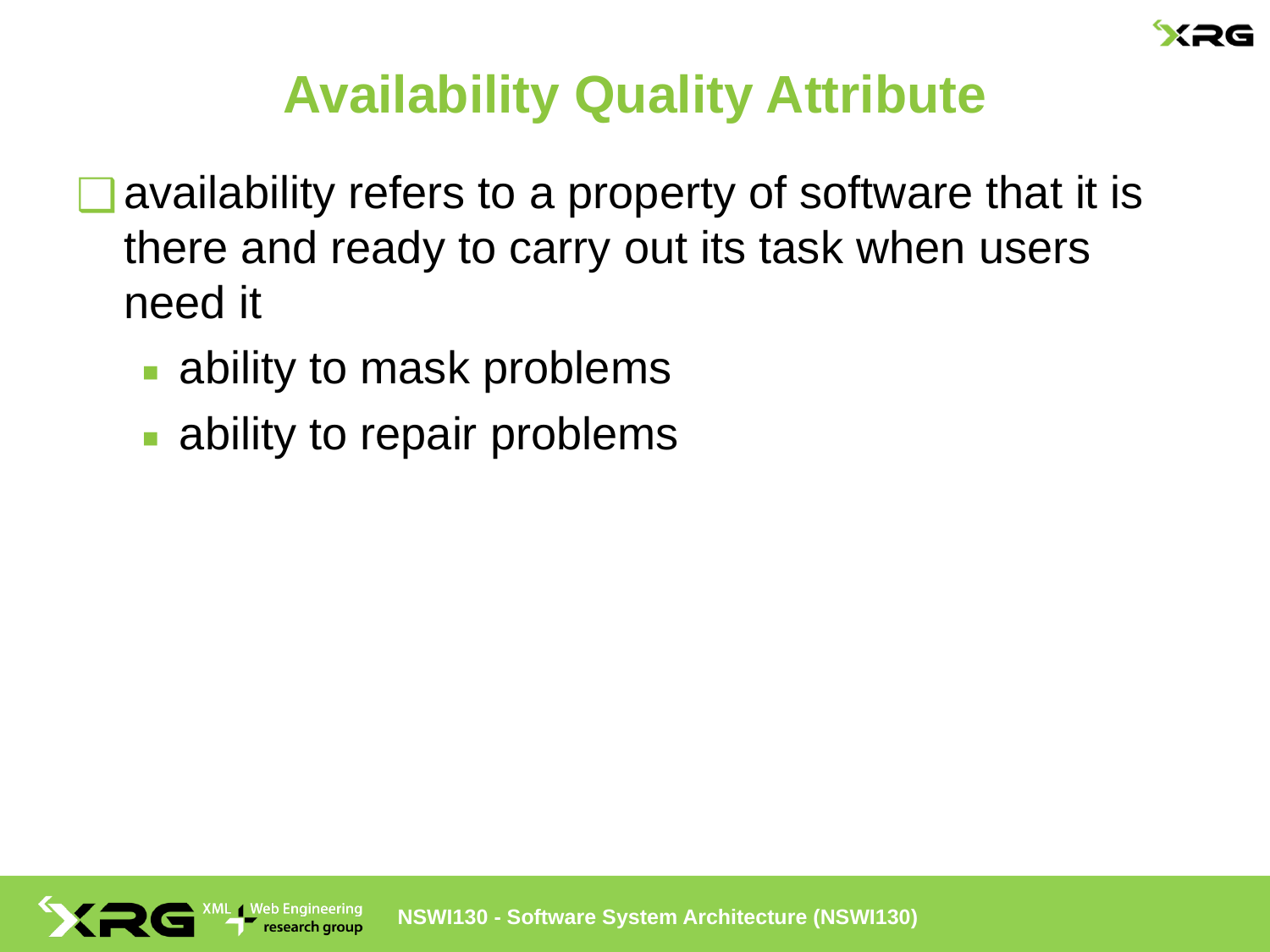

# Availability Quality Attribute
availability refers to a property of software that it is there and ready to carry out its task when users need it
ability to mask problems
ability to repair problems
NSWI130 - Software System Architecture (NSWI130)